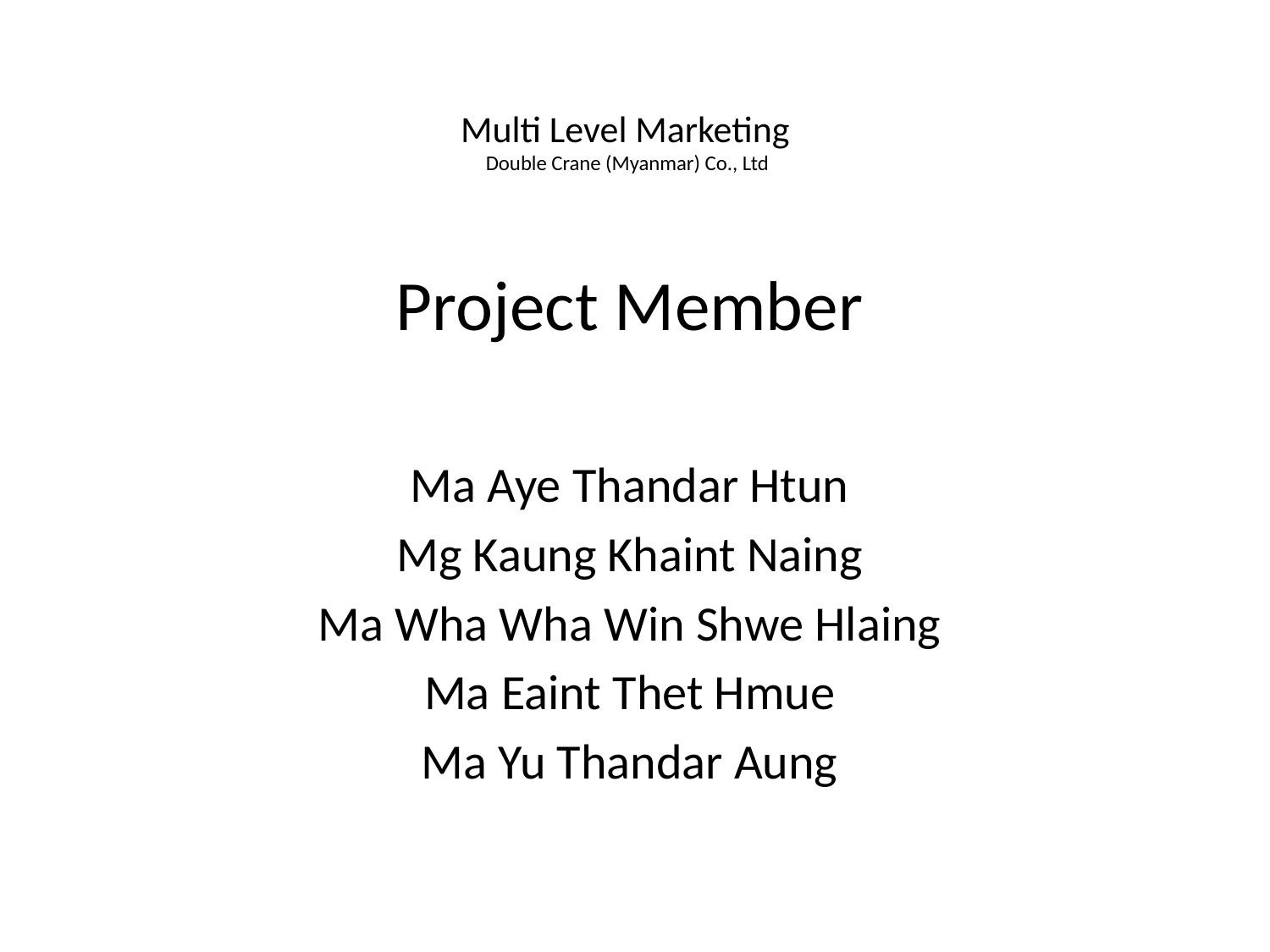

# Multi Level Marketing Double Crane (Myanmar) Co., Ltd
Project Member

Ma Aye Thandar Htun
Mg Kaung Khaint Naing
Ma Wha Wha Win Shwe Hlaing
Ma Eaint Thet Hmue
Ma Yu Thandar Aung